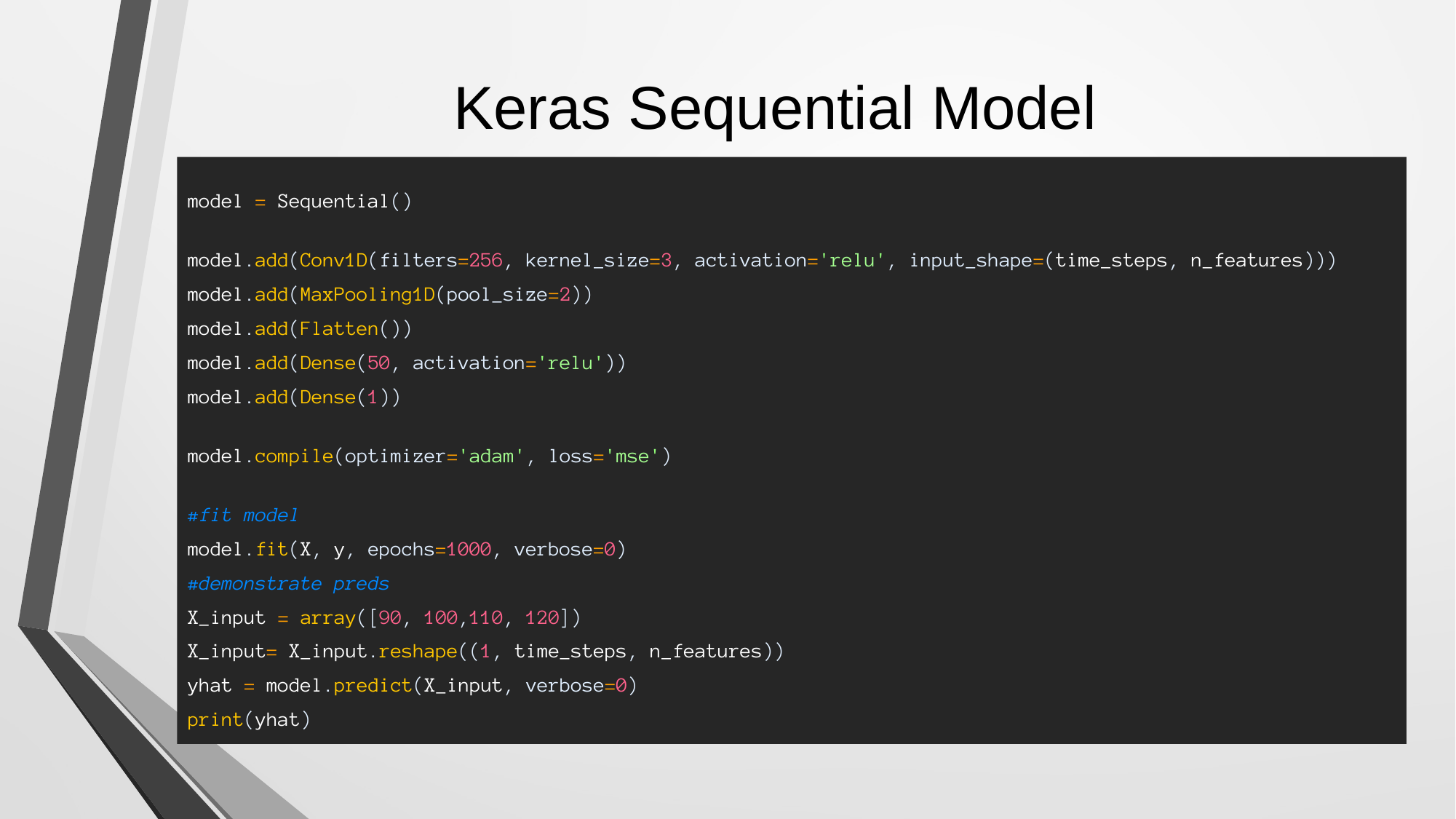

# Keras Sequential Model
model = Sequential()
model.add(Conv1D(filters=256, kernel_size=3, activation='relu', input_shape=(time_steps, n_features)))
model.add(MaxPooling1D(pool_size=2))
model.add(Flatten())
model.add(Dense(50, activation='relu'))
model.add(Dense(1))
model.compile(optimizer='adam', loss='mse')
#fit model
model.fit(X, y, epochs=1000, verbose=0)
#demonstrate preds
X_input = array([90, 100,110, 120])
X_input= X_input.reshape((1, time_steps, n_features))
yhat = model.predict(X_input, verbose=0)
print(yhat)